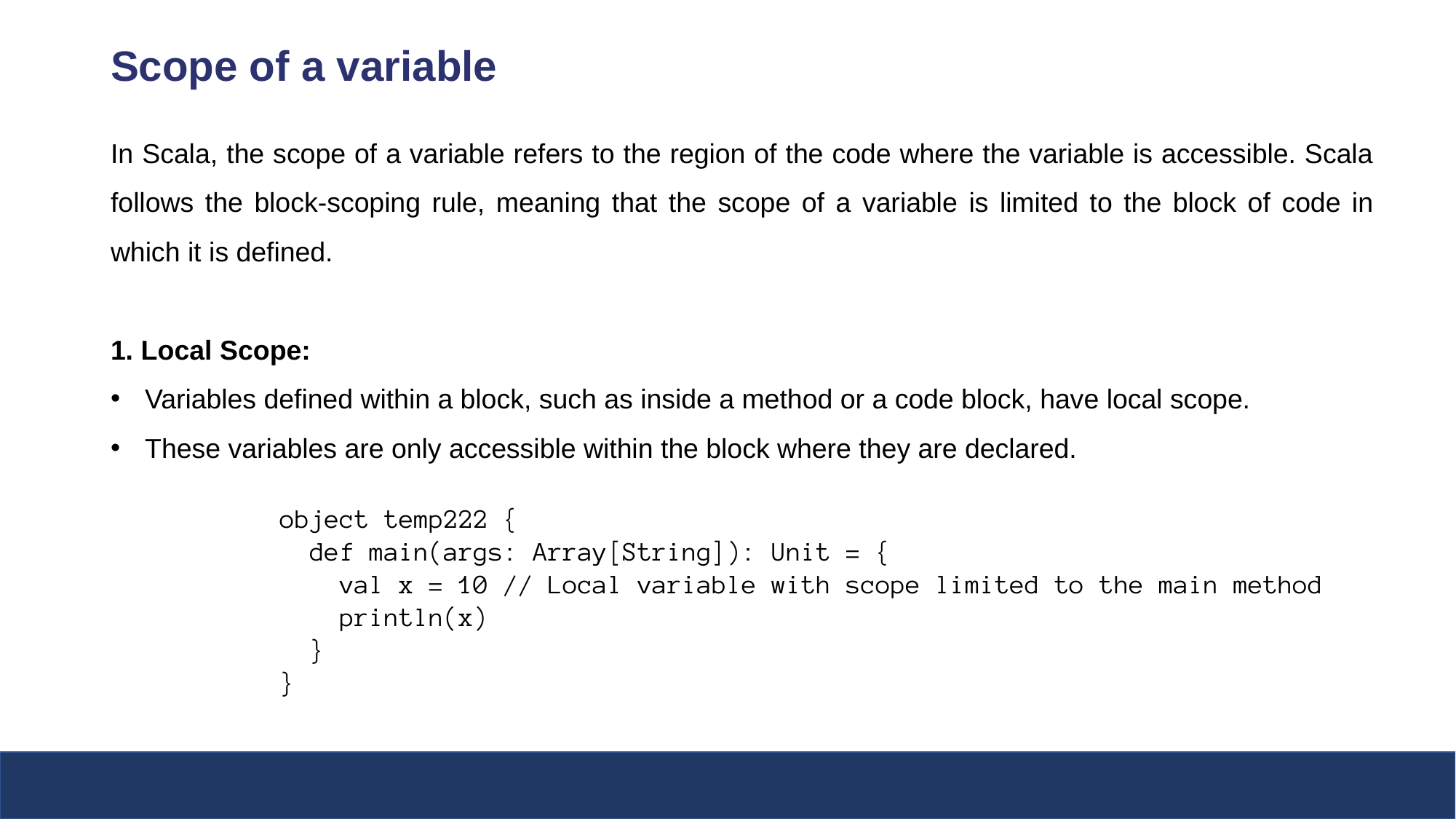

Scope of a variable
In Scala, the scope of a variable refers to the region of the code where the variable is accessible. Scala follows the block-scoping rule, meaning that the scope of a variable is limited to the block of code in which it is defined.

1. Local Scope:
Variables defined within a block, such as inside a method or a code block, have local scope.
These variables are only accessible within the block where they are declared.
object temp222 {
  def main(args: Array[String]): Unit = {
    val x = 10 // Local variable with scope limited to the main method
    println(x)
  }
}
45